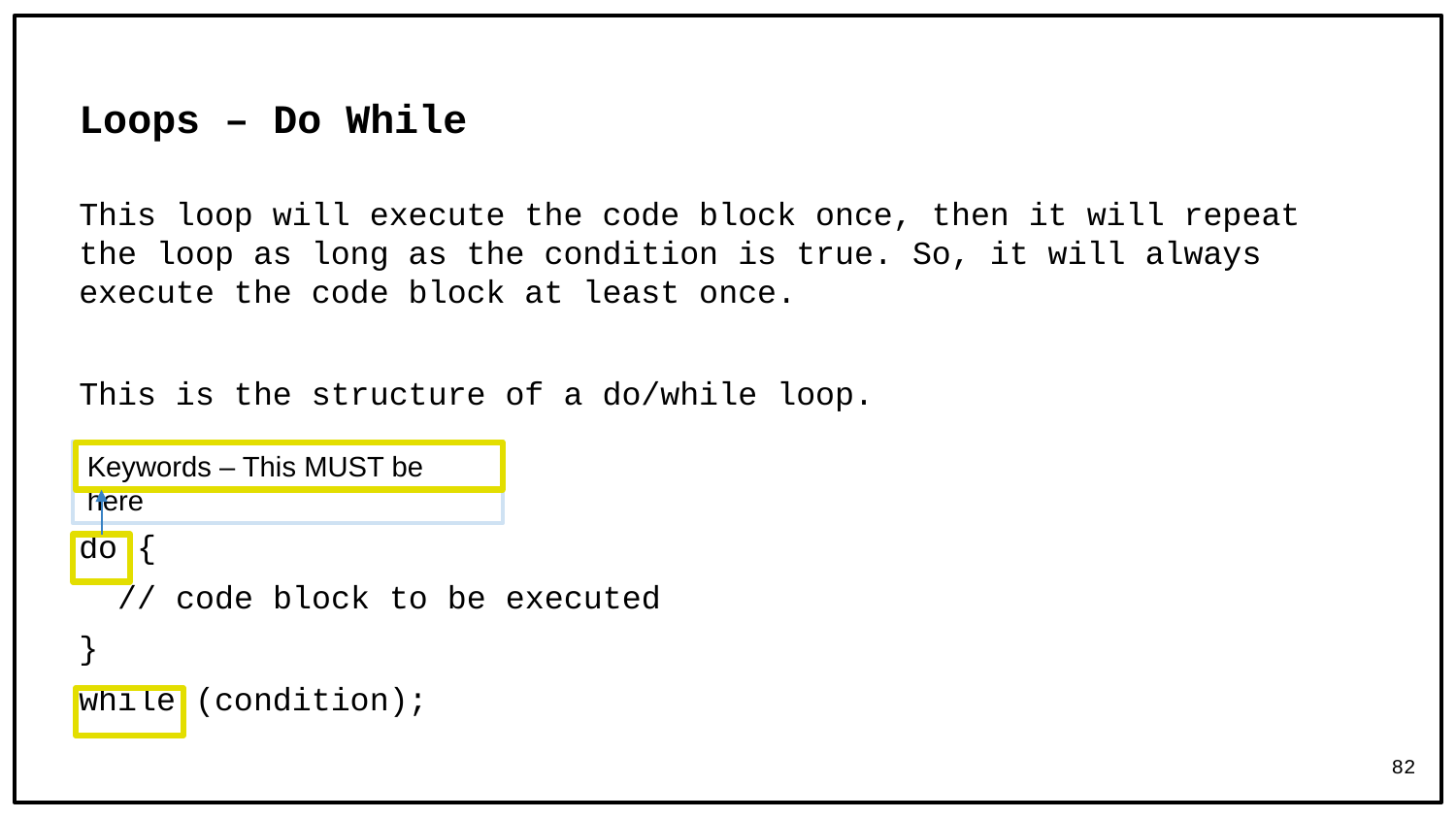

# Loops – Do While
This loop will execute the code block once, then it will repeat the loop as long as the condition is true. So, it will always execute the code block at least once.

This is the structure of a do/while loop.

do {
  // code block to be executed
}
while (condition);
Keywords – This MUST be here

82